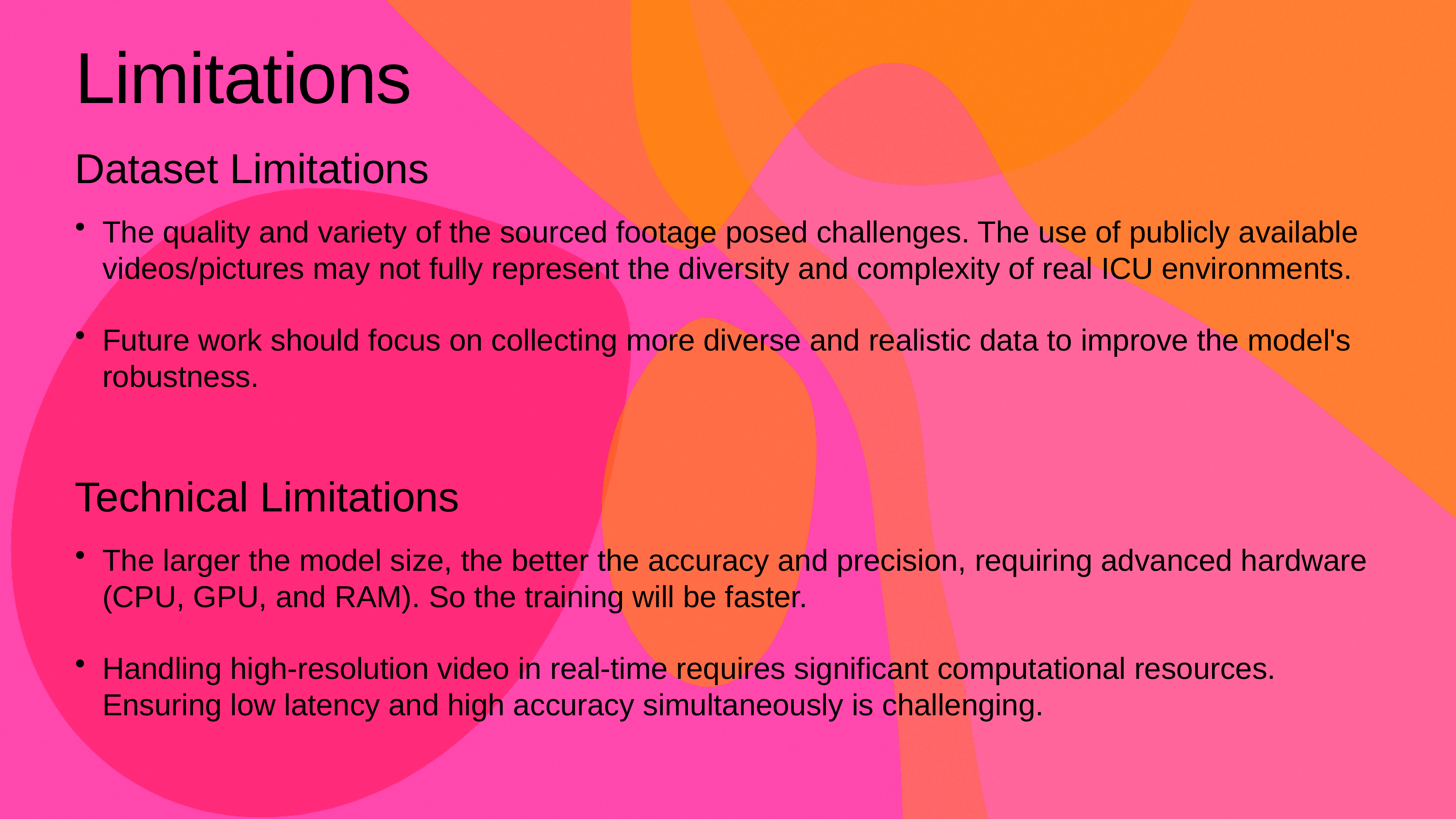

# Limitations
Dataset Limitations
The quality and variety of the sourced footage posed challenges. The use of publicly available videos/pictures may not fully represent the diversity and complexity of real ICU environments.
Future work should focus on collecting more diverse and realistic data to improve the model's robustness.
Technical Limitations
The larger the model size, the better the accuracy and precision, requiring advanced hardware (CPU, GPU, and RAM). So the training will be faster.
Handling high-resolution video in real-time requires significant computational resources. Ensuring low latency and high accuracy simultaneously is challenging.